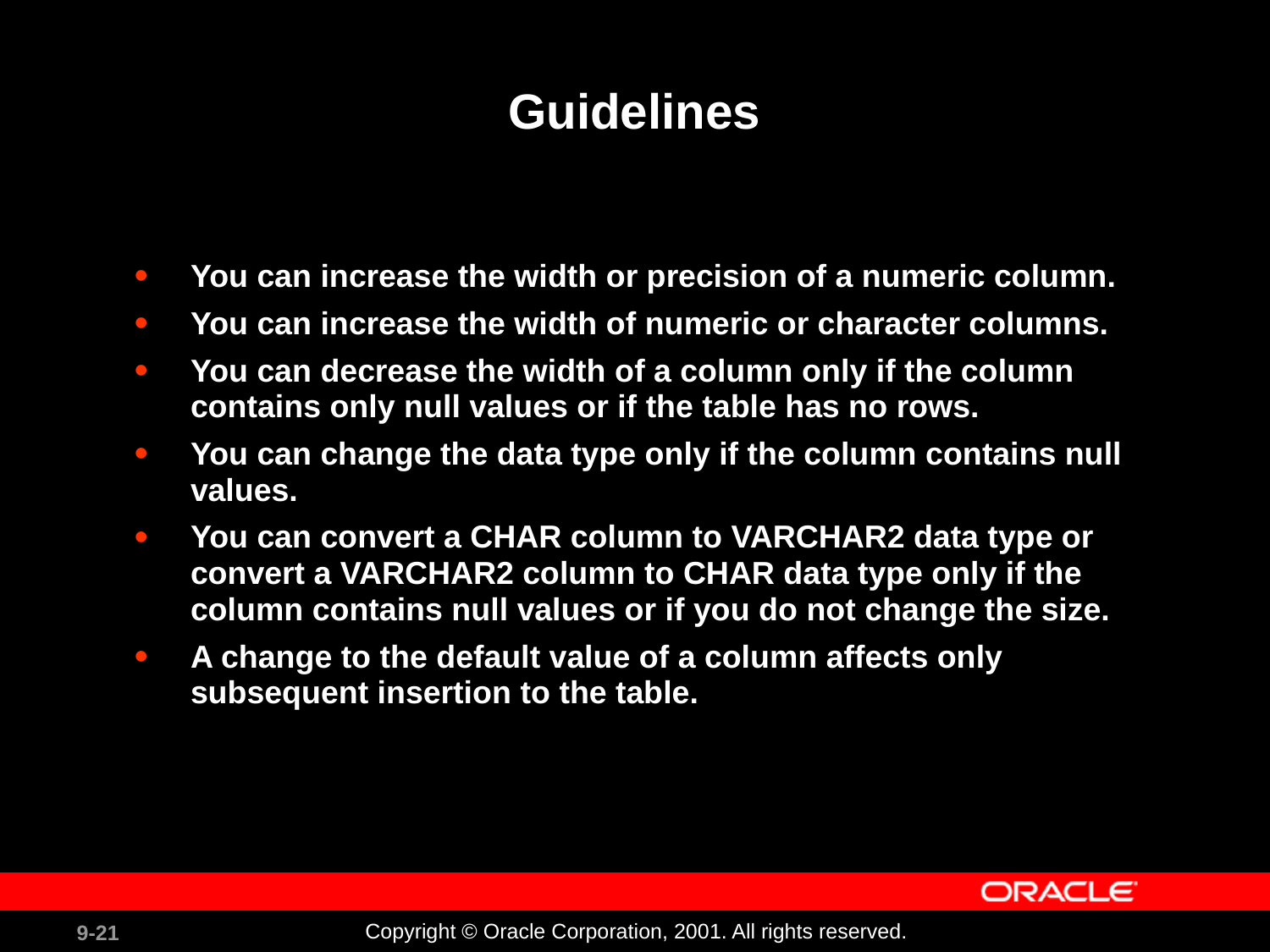

# Guidelines
You can increase the width or precision of a numeric column.
You can increase the width of numeric or character columns.
You can decrease the width of a column only if the column contains only null values or if the table has no rows.
You can change the data type only if the column contains null values.
You can convert a CHAR column to VARCHAR2 data type or convert a VARCHAR2 column to CHAR data type only if the column contains null values or if you do not change the size.
A change to the default value of a column affects only subsequent insertion to the table.